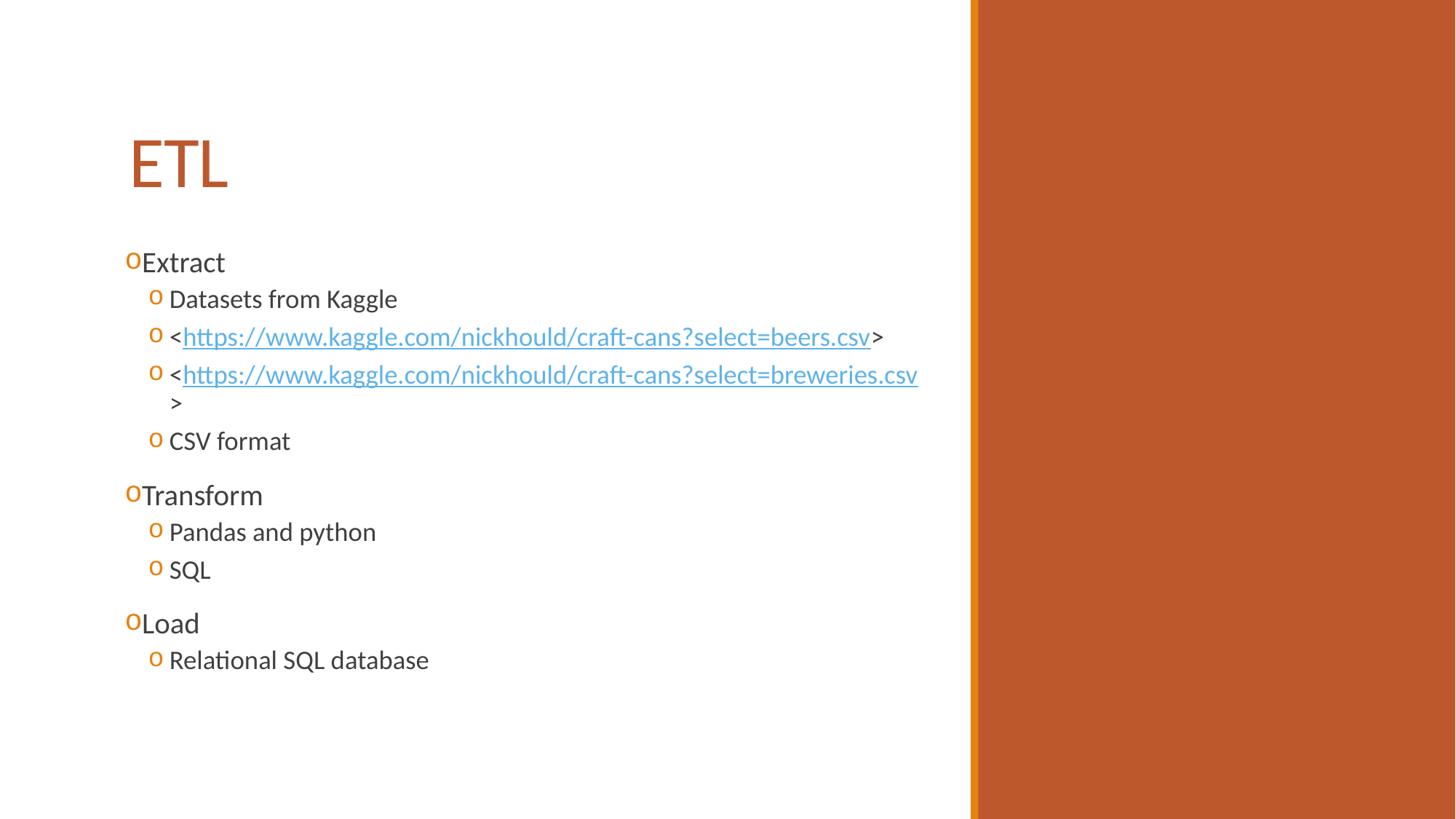

# ETL
Extract
Datasets from Kaggle
<https://www.kaggle.com/nickhould/craft-cans?select=beers.csv>
<https://www.kaggle.com/nickhould/craft-cans?select=breweries.csv>
CSV format
Transform
Pandas and python
SQL
Load
Relational SQL database